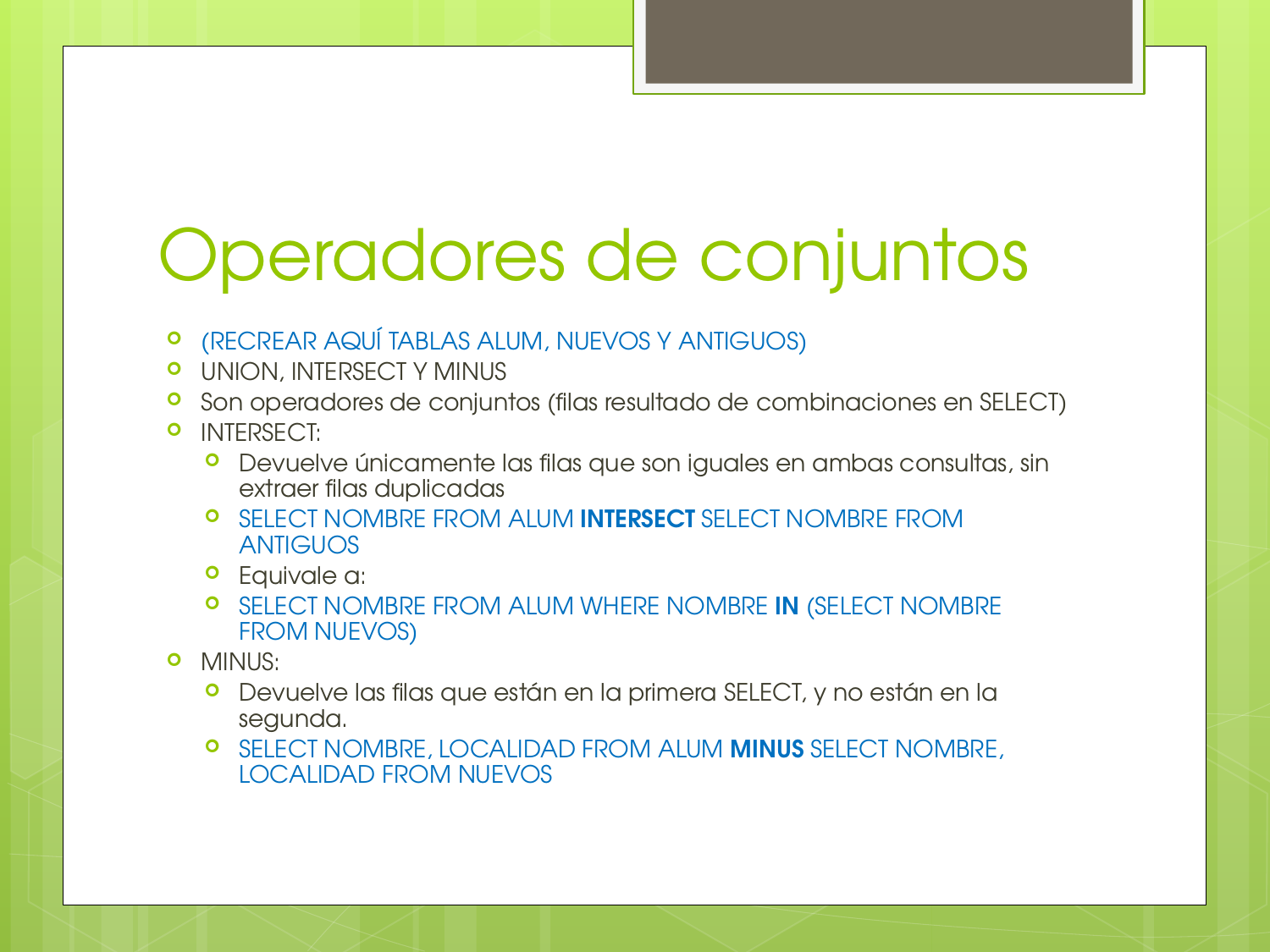

# Operadores de conjuntos
(RECREAR AQUÍ TABLAS ALUM, NUEVOS Y ANTIGUOS)
UNION, INTERSECT Y MINUS
Son operadores de conjuntos (filas resultado de combinaciones en SELECT)
INTERSECT:
Devuelve únicamente las filas que son iguales en ambas consultas, sin extraer filas duplicadas
SELECT NOMBRE FROM ALUM INTERSECT SELECT NOMBRE FROM ANTIGUOS
Equivale a:
SELECT NOMBRE FROM ALUM WHERE NOMBRE IN (SELECT NOMBRE FROM NUEVOS)
MINUS:
Devuelve las filas que están en la primera SELECT, y no están en la segunda.
SELECT NOMBRE, LOCALIDAD FROM ALUM MINUS SELECT NOMBRE, LOCALIDAD FROM NUEVOS